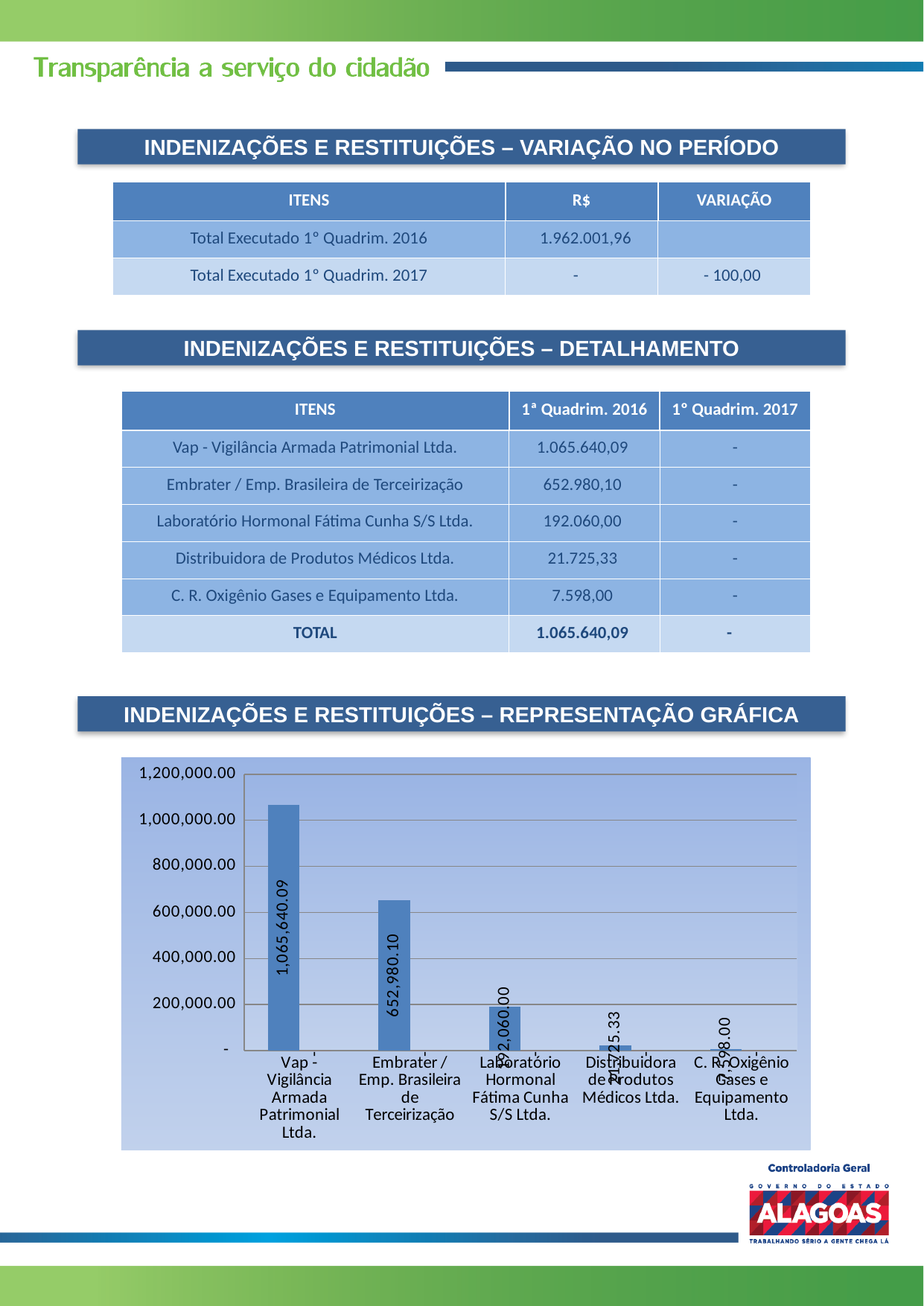

INDENIZAÇÕES E RESTITUIÇÕES – VARIAÇÃO NO PERÍODO
| ITENS | R$ | VARIAÇÃO |
| --- | --- | --- |
| Total Executado 1º Quadrim. 2016 | 1.962.001,96 |  |
| Total Executado 1º Quadrim. 2017 | - | - 100,00 |
INDENIZAÇÕES E RESTITUIÇÕES – DETALHAMENTO
| ITENS | 1ª Quadrim. 2016 | 1º Quadrim. 2017 |
| --- | --- | --- |
| Vap - Vigilância Armada Patrimonial Ltda. | 1.065.640,09 | - |
| Embrater / Emp. Brasileira de Terceirização | 652.980,10 | - |
| Laboratório Hormonal Fátima Cunha S/S Ltda. | 192.060,00 | - |
| Distribuidora de Produtos Médicos Ltda. | 21.725,33 | - |
| C. R. Oxigênio Gases e Equipamento Ltda. | 7.598,00 | - |
| TOTAL | 1.065.640,09 | - |
INDENIZAÇÕES E RESTITUIÇÕES – REPRESENTAÇÃO GRÁFICA

### Chart

| Category |  |  |
|---|---|---|
| Vap - Vigilância Armada Patrimonial Ltda. | 1065640.09 | 0.0 |
| Embrater / Emp. Brasileira de Terceirização | 652980.1 | 0.0 |
| Laboratório Hormonal Fátima Cunha S/S Ltda. | 192060.0 | 0.0 |
| Distribuidora de Produtos Médicos Ltda. | 21725.329999999984 | 0.0 |
| C. R. Oxigênio Gases e Equipamento Ltda. | 7598.0 | 0.0 |